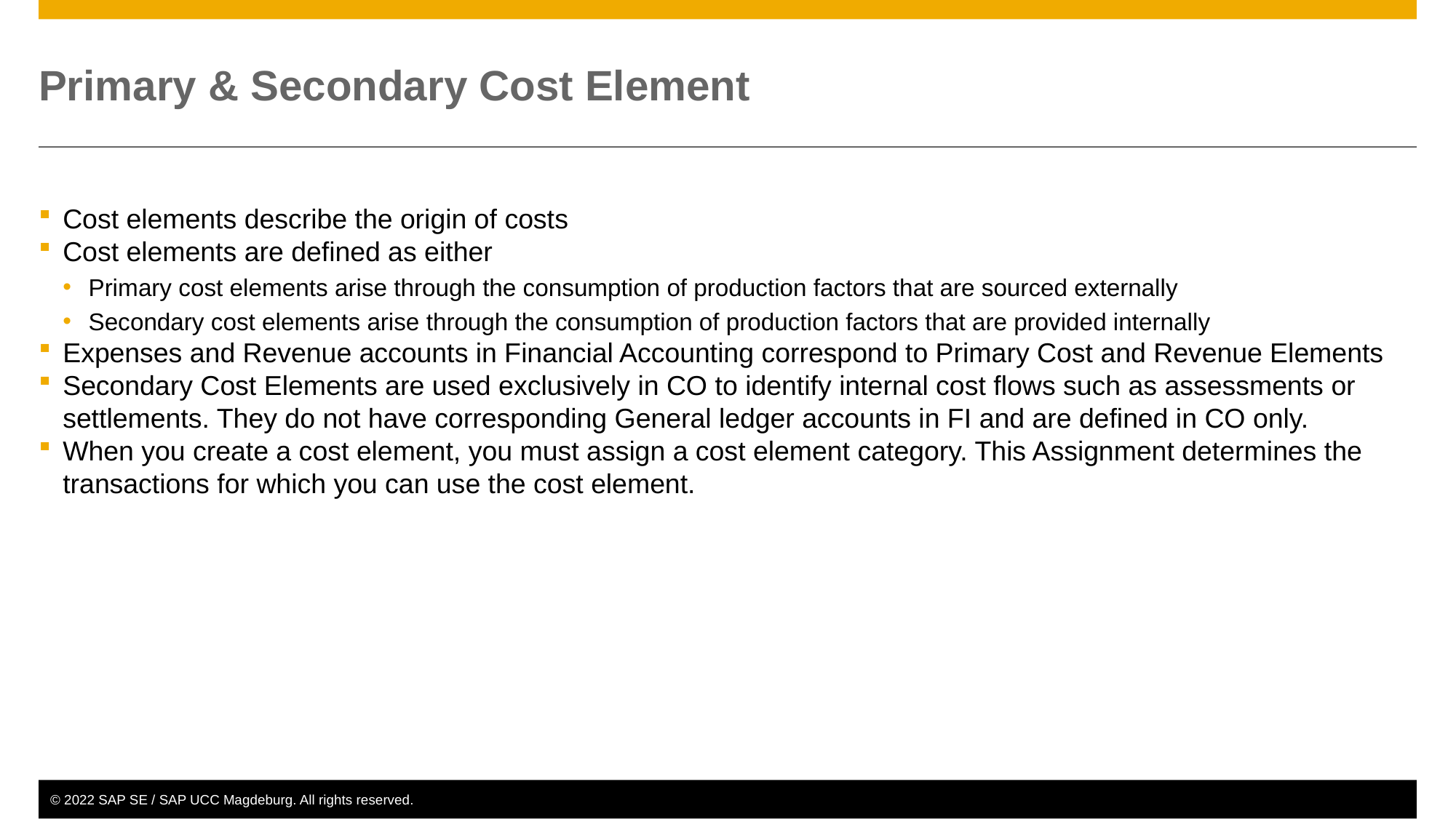

# Primary & Secondary Cost Element
Cost elements describe the origin of costs
Cost elements are defined as either
Primary cost elements arise through the consumption of production factors that are sourced externally
Secondary cost elements arise through the consumption of production factors that are provided internally
Expenses and Revenue accounts in Financial Accounting correspond to Primary Cost and Revenue Elements
Secondary Cost Elements are used exclusively in CO to identify internal cost flows such as assessments or settlements. They do not have corresponding General ledger accounts in FI and are defined in CO only.
When you create a cost element, you must assign a cost element category. This Assignment determines the transactions for which you can use the cost element.